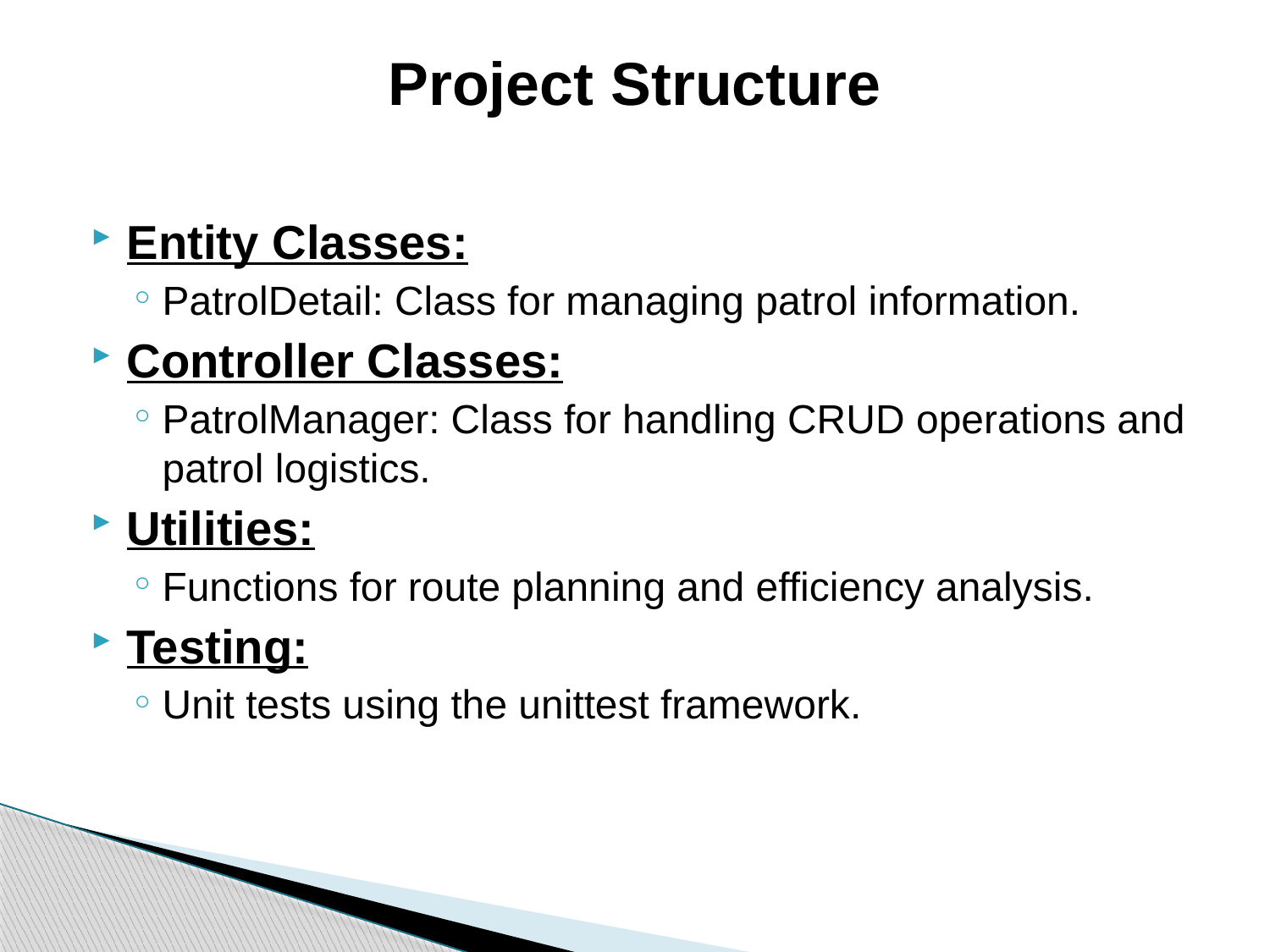

# Project Structure
Entity Classes:
PatrolDetail: Class for managing patrol information.
Controller Classes:
PatrolManager: Class for handling CRUD operations and patrol logistics.
Utilities:
Functions for route planning and efficiency analysis.
Testing:
Unit tests using the unittest framework.